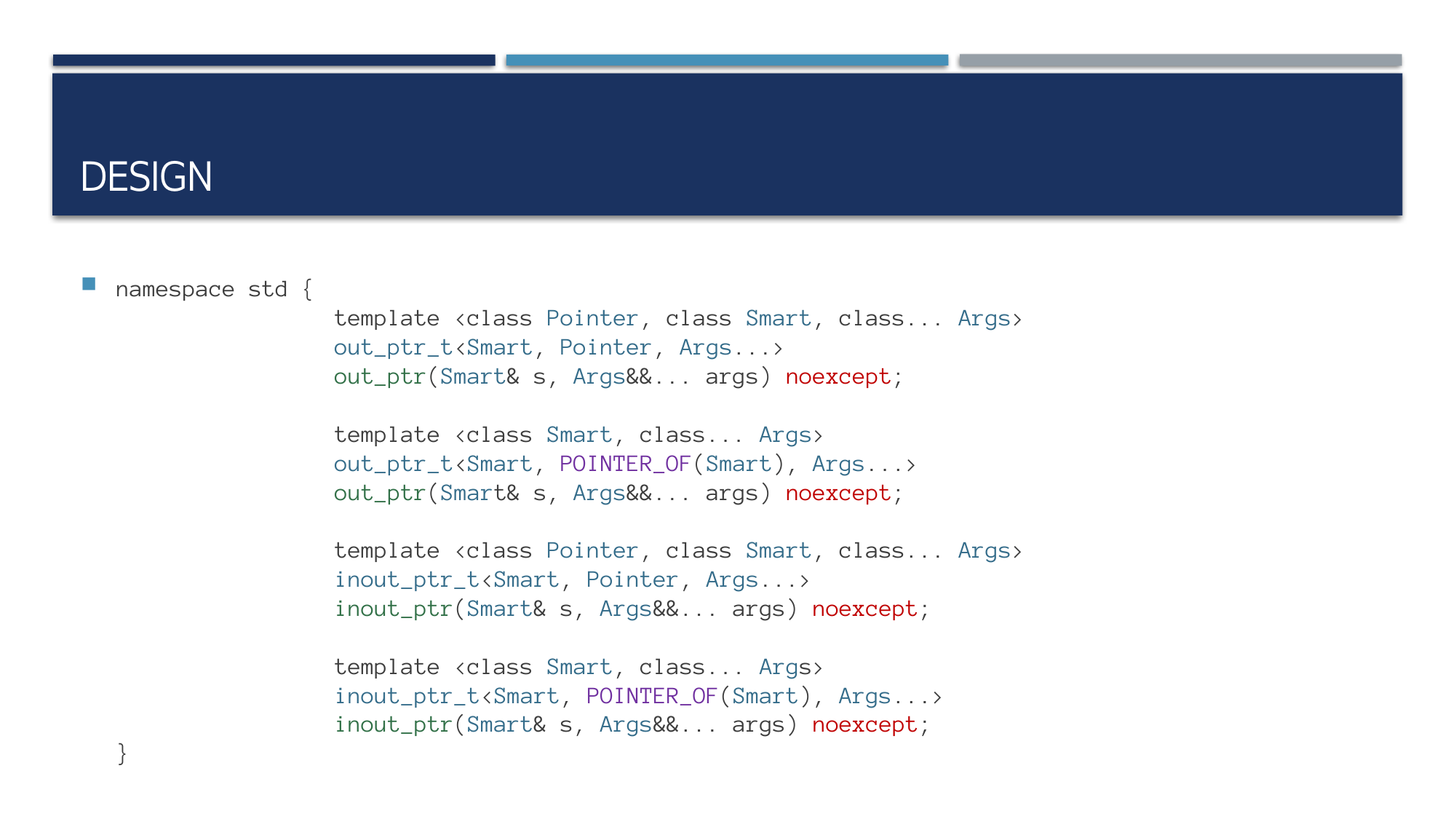

# Design
namespace std {
		template <class Pointer, class Smart, class... Args>
		out_ptr_t<Smart, Pointer, Args...>
		out_ptr(Smart& s, Args&&... args) noexcept;
		template <class Smart, class... Args>
		out_ptr_t<Smart, POINTER_OF(Smart), Args...>
		out_ptr(Smart& s, Args&&... args) noexcept;
		template <class Pointer, class Smart, class... Args>
		inout_ptr_t<Smart, Pointer, Args...>
		inout_ptr(Smart& s, Args&&... args) noexcept;
		template <class Smart, class... Args>
		inout_ptr_t<Smart, POINTER_OF(Smart), Args...>
		inout_ptr(Smart& s, Args&&... args) noexcept;
}